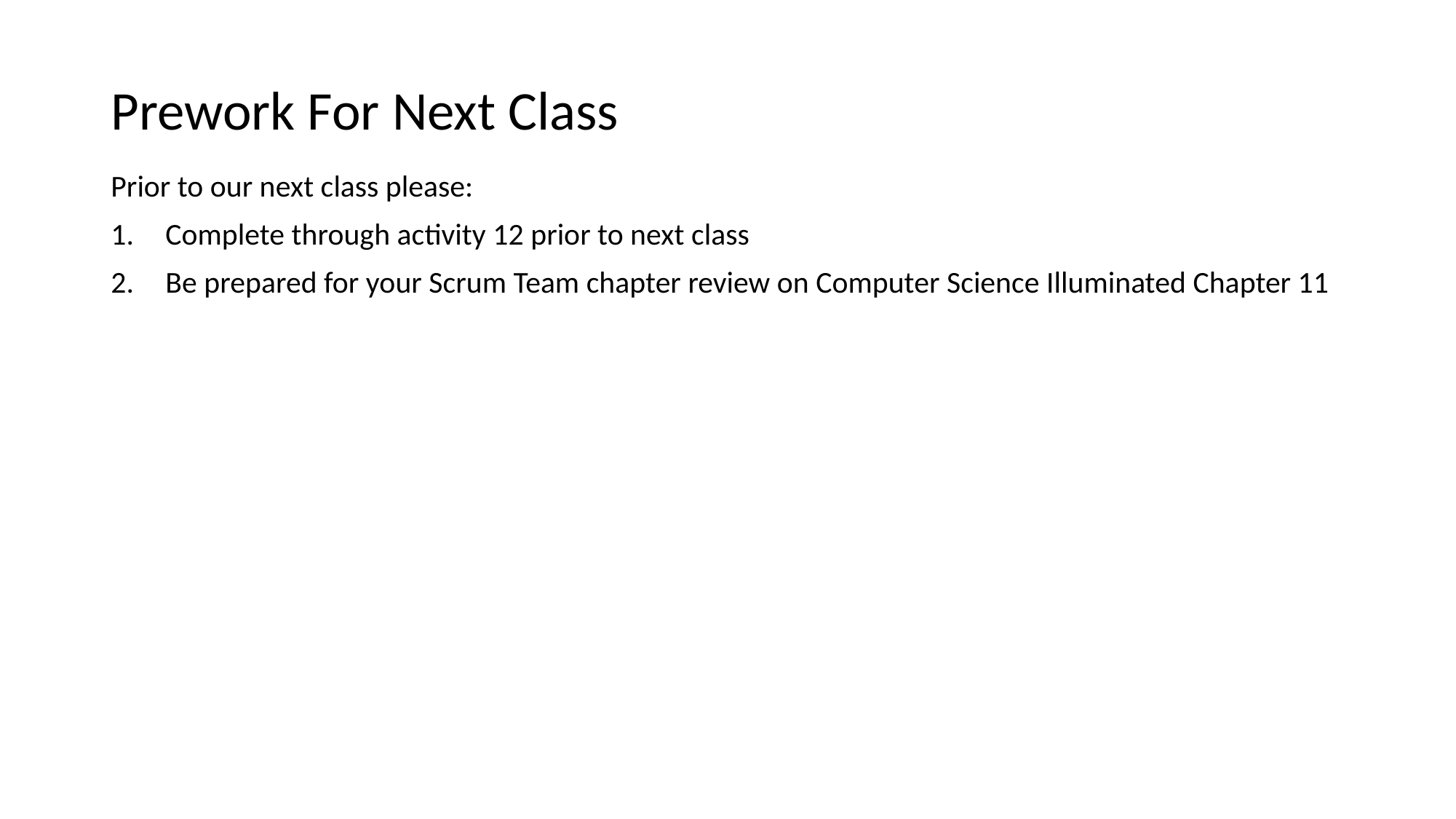

# Prework For Next Class
Prior to our next class please:
Complete through activity 12 prior to next class
Be prepared for your Scrum Team chapter review on Computer Science Illuminated Chapter 11